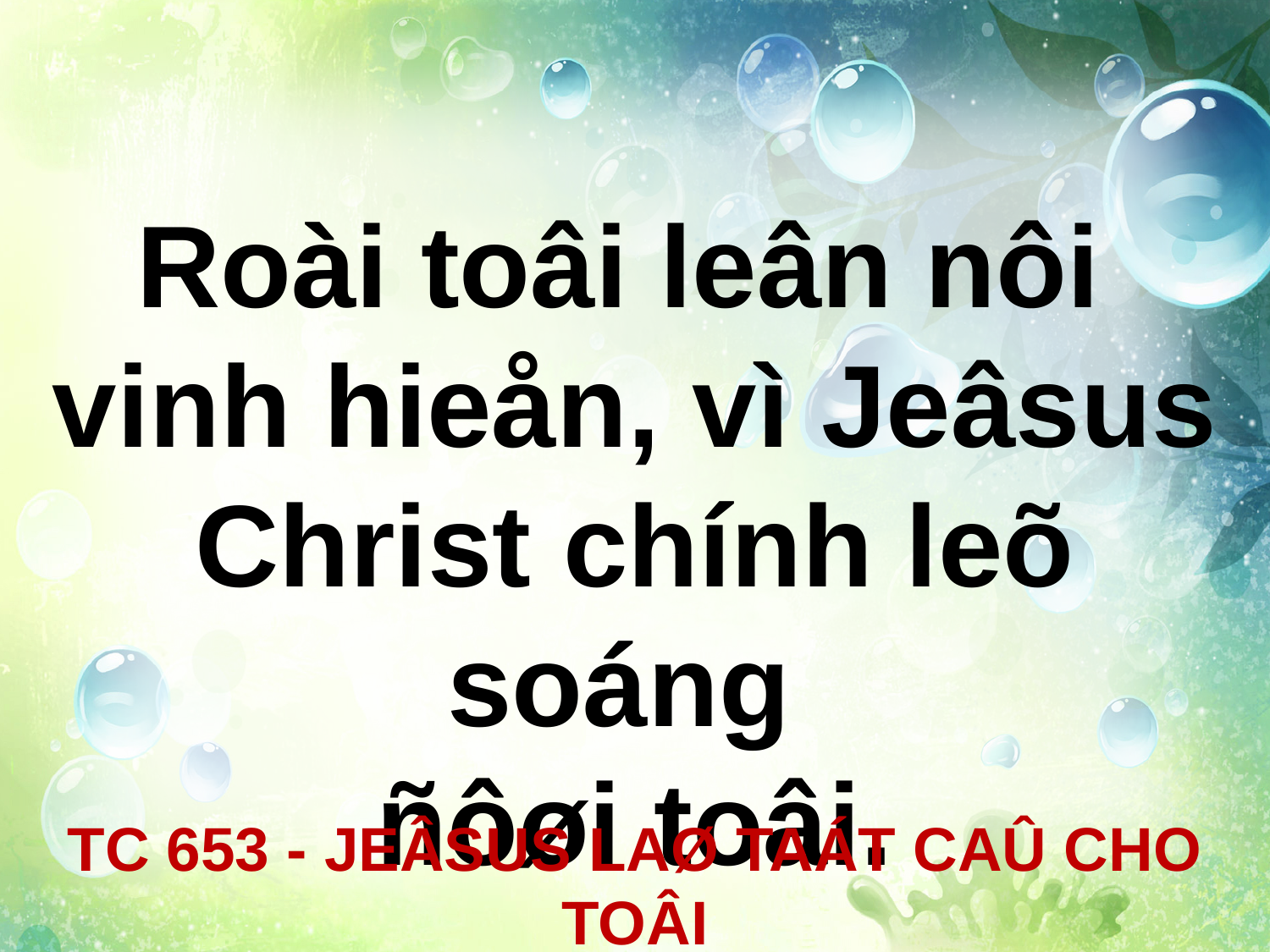

Roài toâi leân nôi
vinh hieån, vì Jeâsus Christ chính leõ soáng
ñôøi toâi.
TC 653 - JEÂSUS LAØ TAÁT CAÛ CHO TOÂI